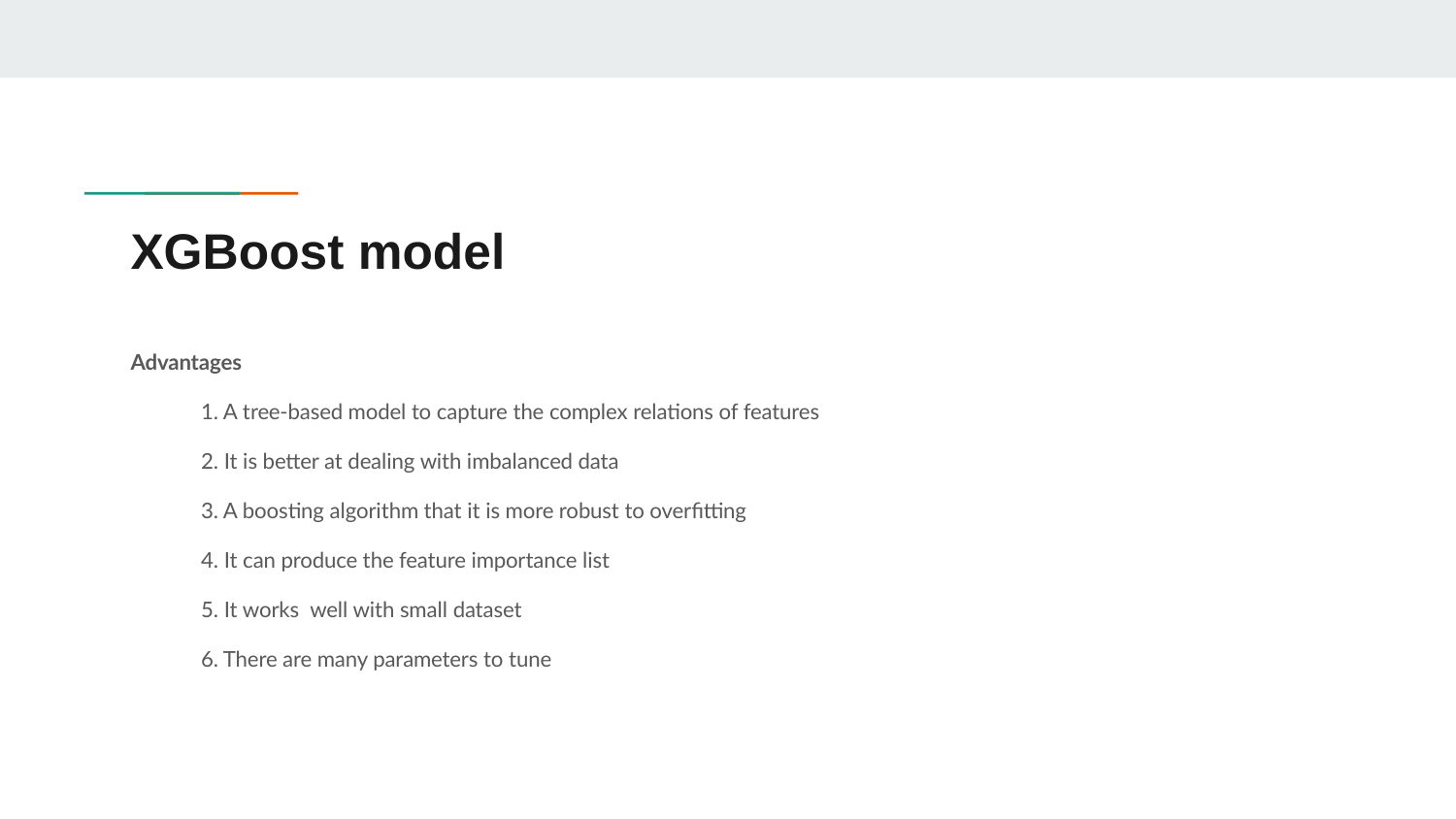

# XGBoost model
Advantages
1. A tree-based model to capture the complex relations of features
2. It is better at dealing with imbalanced data
3. A boosting algorithm that it is more robust to overfitting
4. It can produce the feature importance list
5. It works  well with small dataset
6. There are many parameters to tune